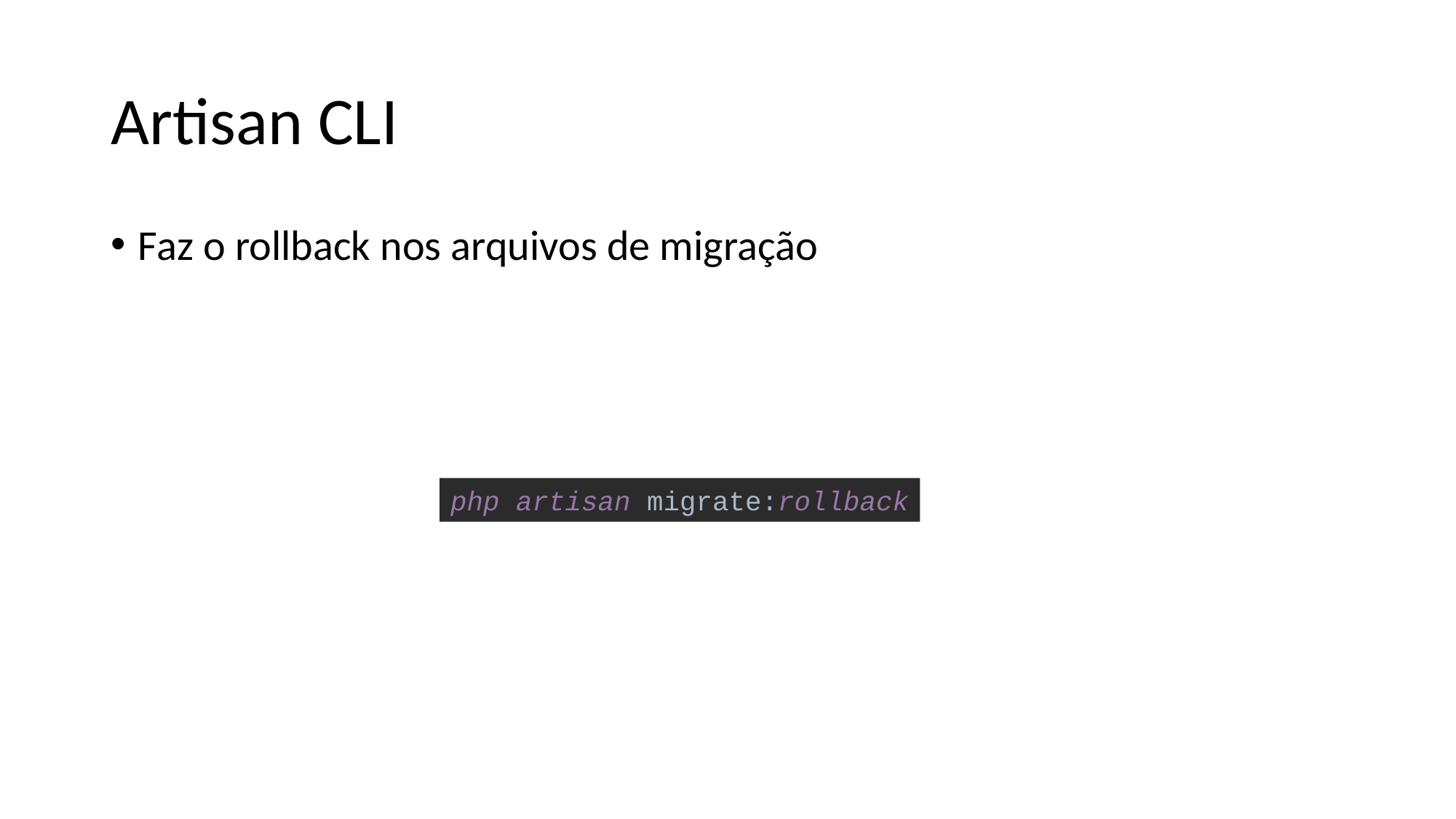

# Artisan CLI
Faz o rollback nos arquivos de migração

php artisan migrate:rollback